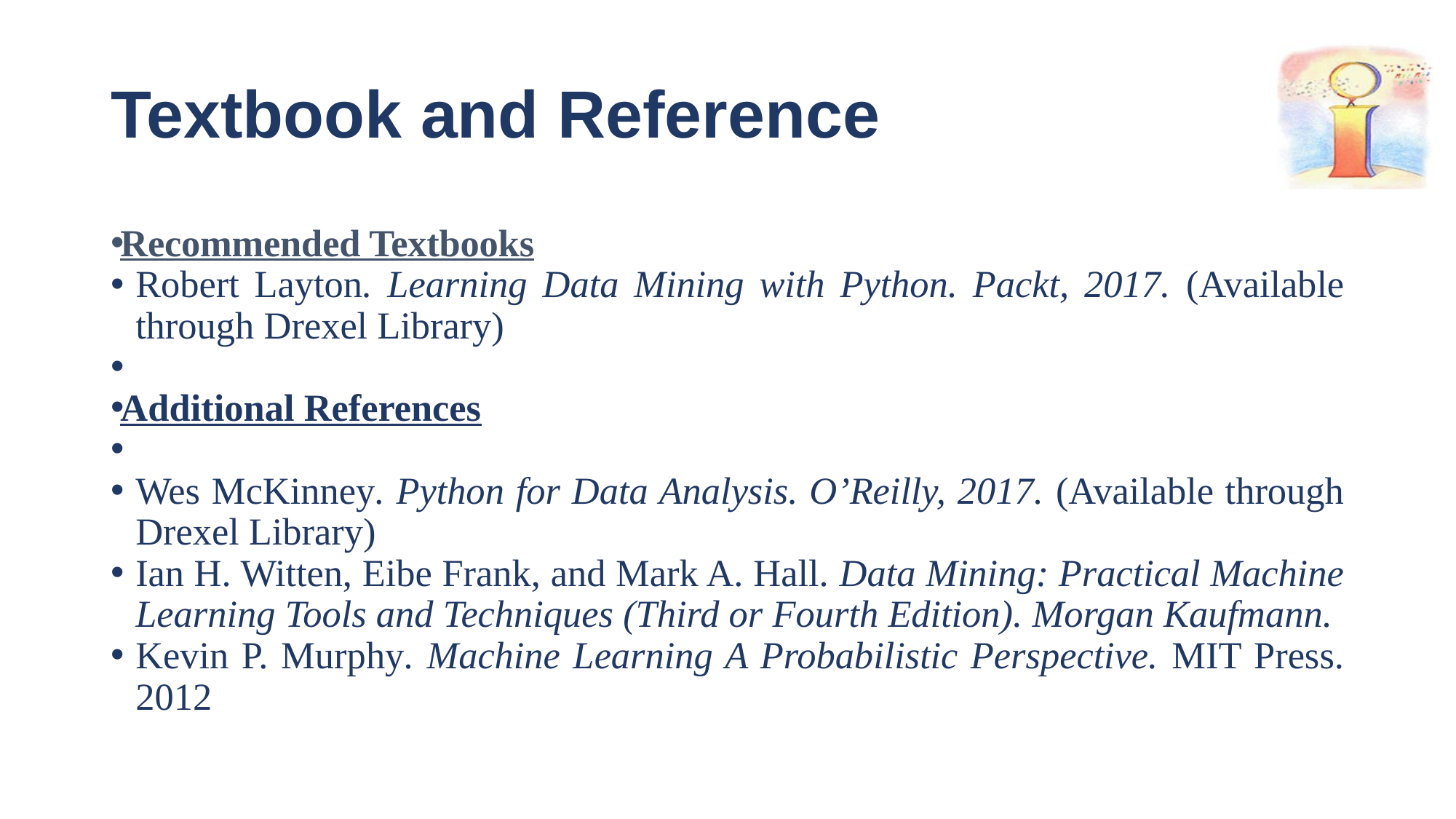

# Textbook and Reference
Recommended Textbooks
Robert Layton. Learning Data Mining with Python. Packt, 2017. (Available through Drexel Library)

Additional References

Wes McKinney. Python for Data Analysis. O’Reilly, 2017. (Available through Drexel Library)
Ian H. Witten, Eibe Frank, and Mark A. Hall. Data Mining: Practical Machine Learning Tools and Techniques (Third or Fourth Edition). Morgan Kaufmann.
Kevin P. Murphy. Machine Learning A Probabilistic Perspective. MIT Press. 2012